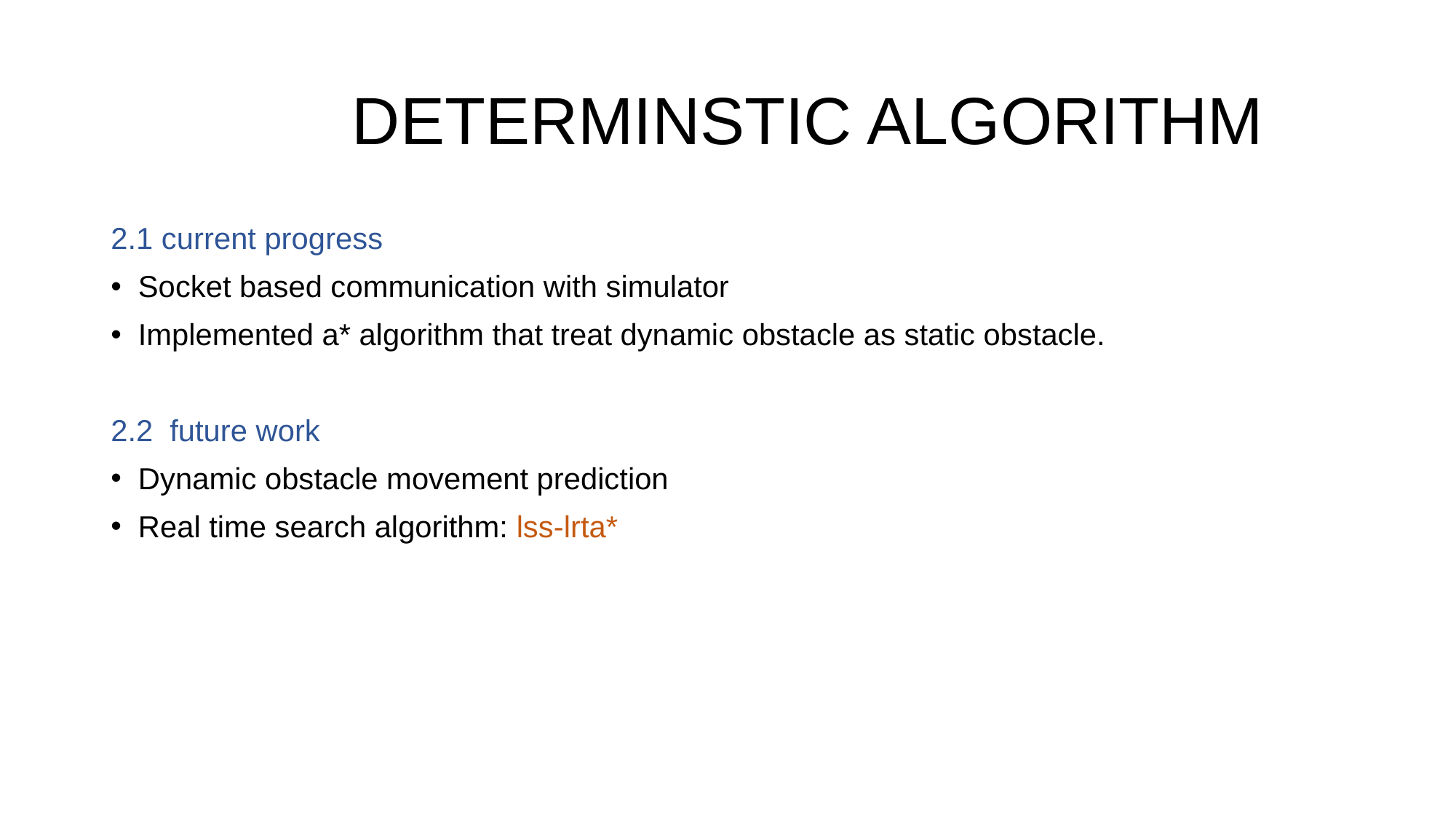

# DETERMINSTIC ALGORITHM
2.1 current progress
Socket based communication with simulator
Implemented a* algorithm that treat dynamic obstacle as static obstacle.

2.2  future work
Dynamic obstacle movement prediction
Real time search algorithm: lss-lrta*